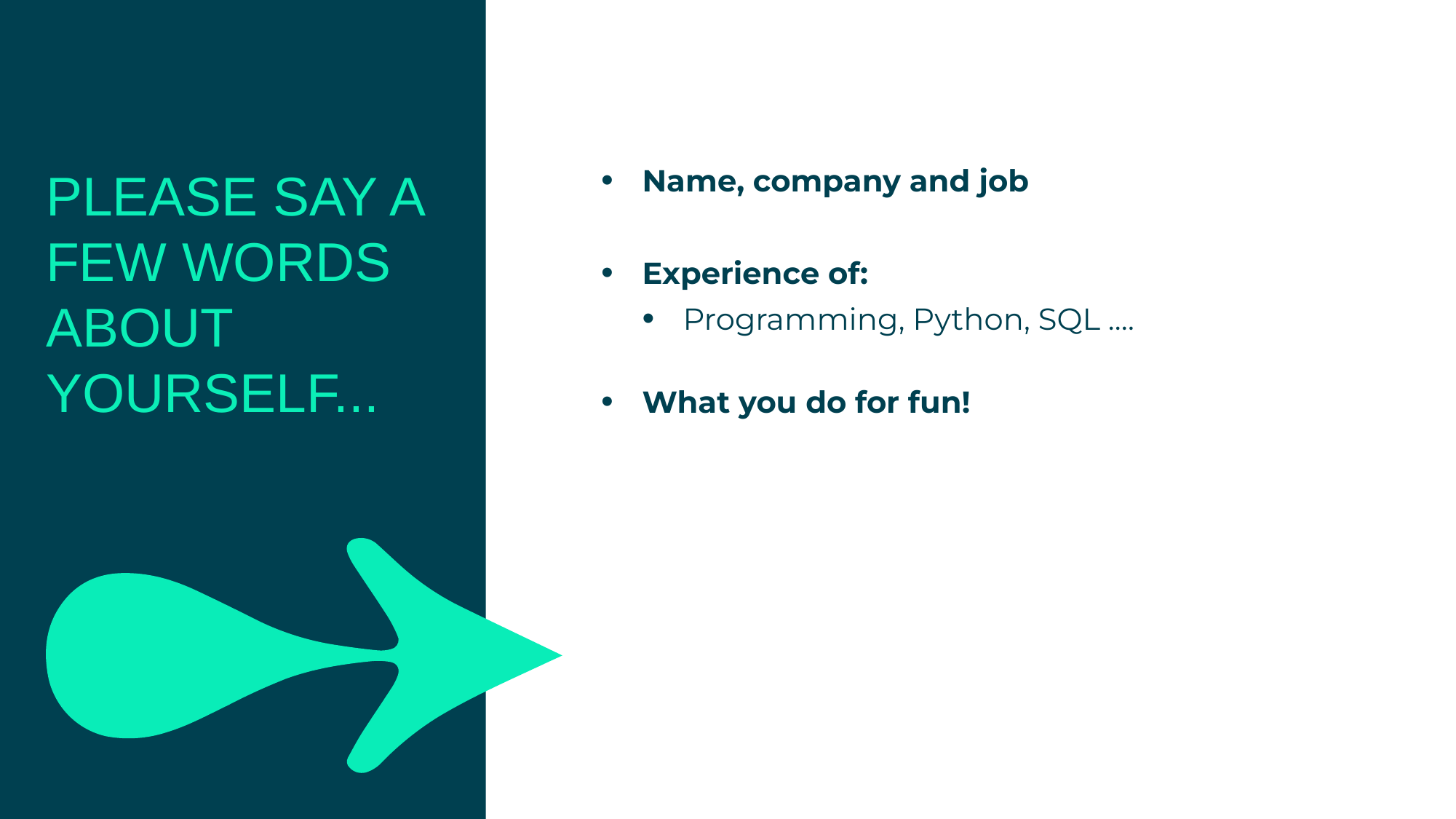

PLEASE SAY A FEW WORDS ABOUT YOURSELF...
Name, company and job

Experience of:
Programming, Python, SQL ….
What you do for fun!